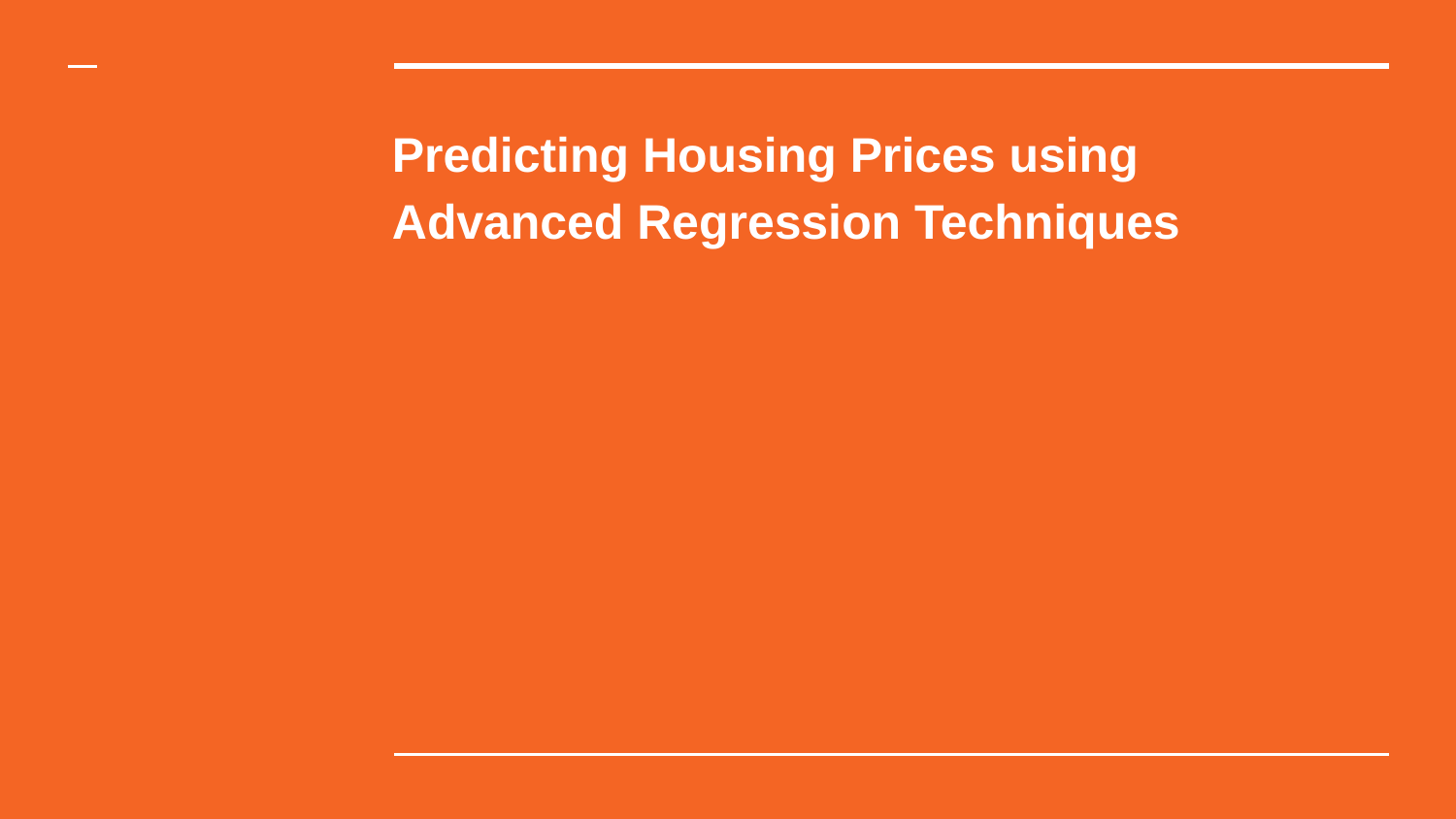

# Predicting Housing Prices using Advanced Regression Techniques